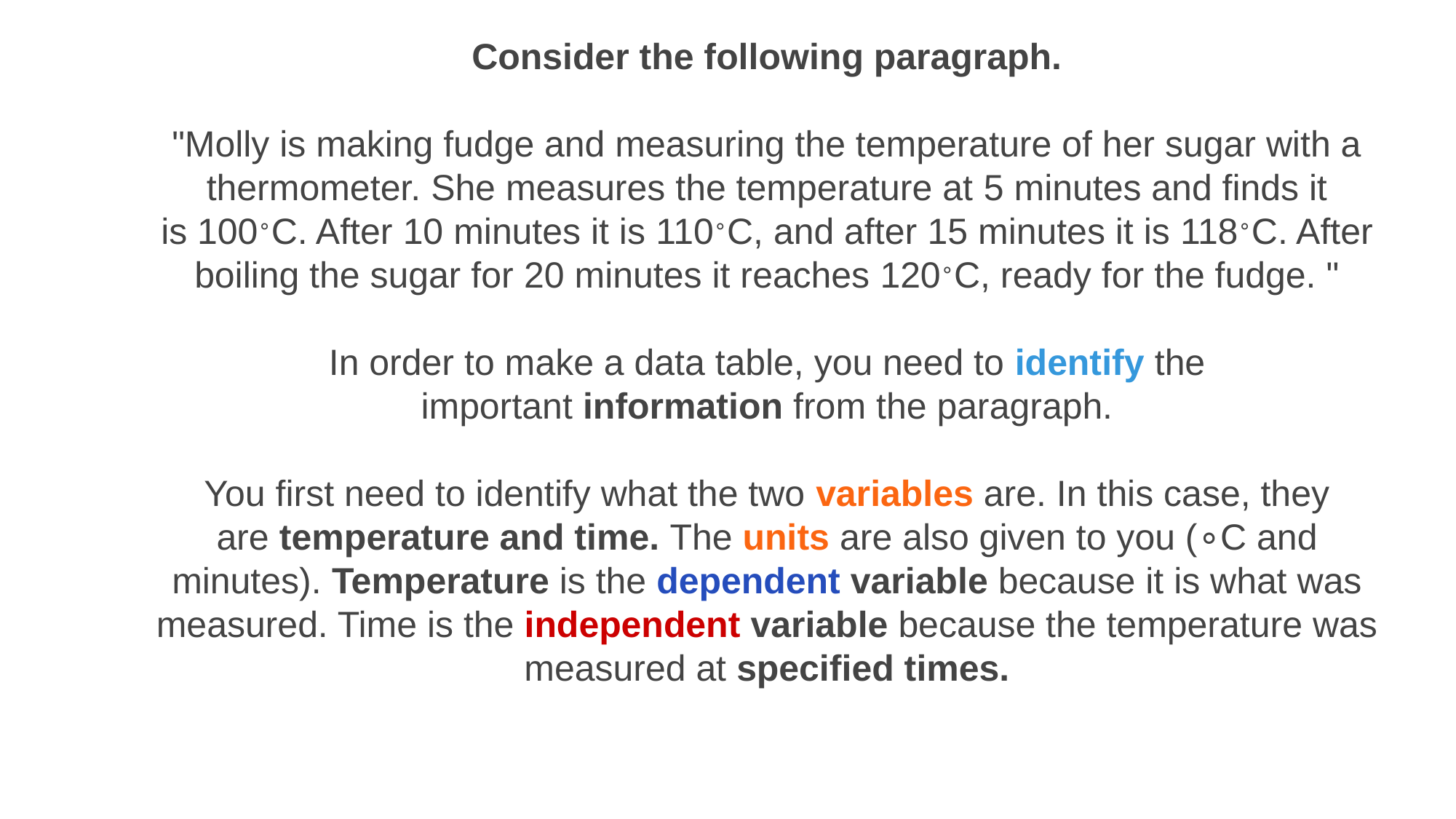

Consider the following paragraph.

"Molly is making fudge and measuring the temperature of her sugar with a thermometer. She measures the temperature at 5 minutes and finds it is 100∘C. After 10 minutes it is 110∘C, and after 15 minutes it is 118∘C. After boiling the sugar for 20 minutes it reaches 120∘C, ready for the fudge. "

In order to make a data table, you need to identify the important information from the paragraph.

You first need to identify what the two variables are. In this case, they are temperature and time. The units are also given to you (∘C and minutes). Temperature is the dependent variable because it is what was measured. Time is the independent variable because the temperature was measured at specified times.